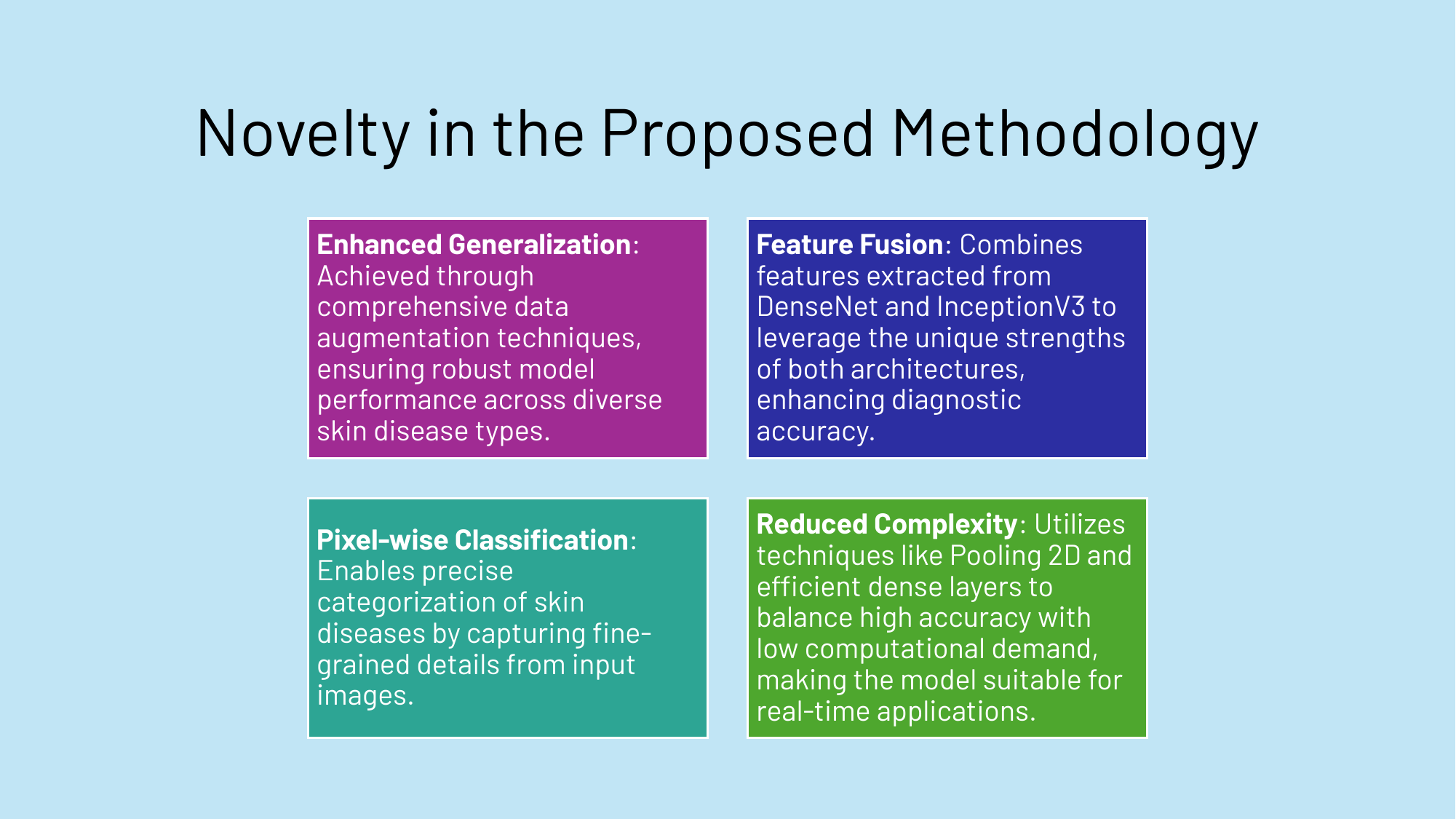

# Novelty in the Proposed Methodology
Enhanced Generalization: Achieved through comprehensive data augmentation techniques, ensuring robust model performance across diverse skin disease types.
Feature Fusion: Combines features extracted from DenseNet and InceptionV3 to leverage the unique strengths of both architectures, enhancing diagnostic accuracy.
Pixel-wise Classification: Enables precise categorization of skin diseases by capturing fine-grained details from input images.
Reduced Complexity: Utilizes techniques like Pooling 2D and efficient dense layers to balance high accuracy with low computational demand, making the model suitable for real-time applications.